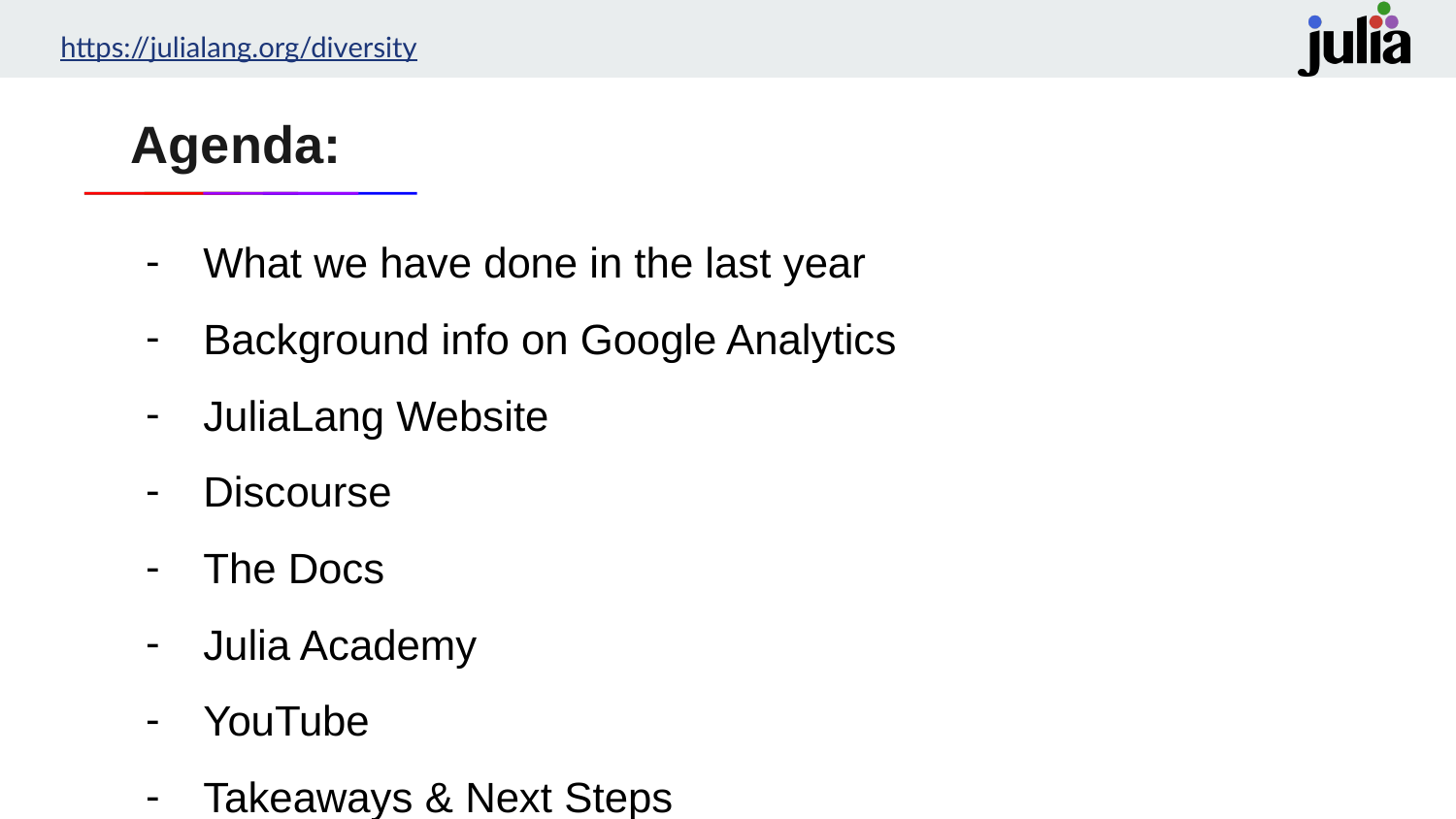

# Agenda:
What we have done in the last year
Background info on Google Analytics
JuliaLang Website
Discourse
The Docs
Julia Academy
YouTube
Takeaways & Next Steps